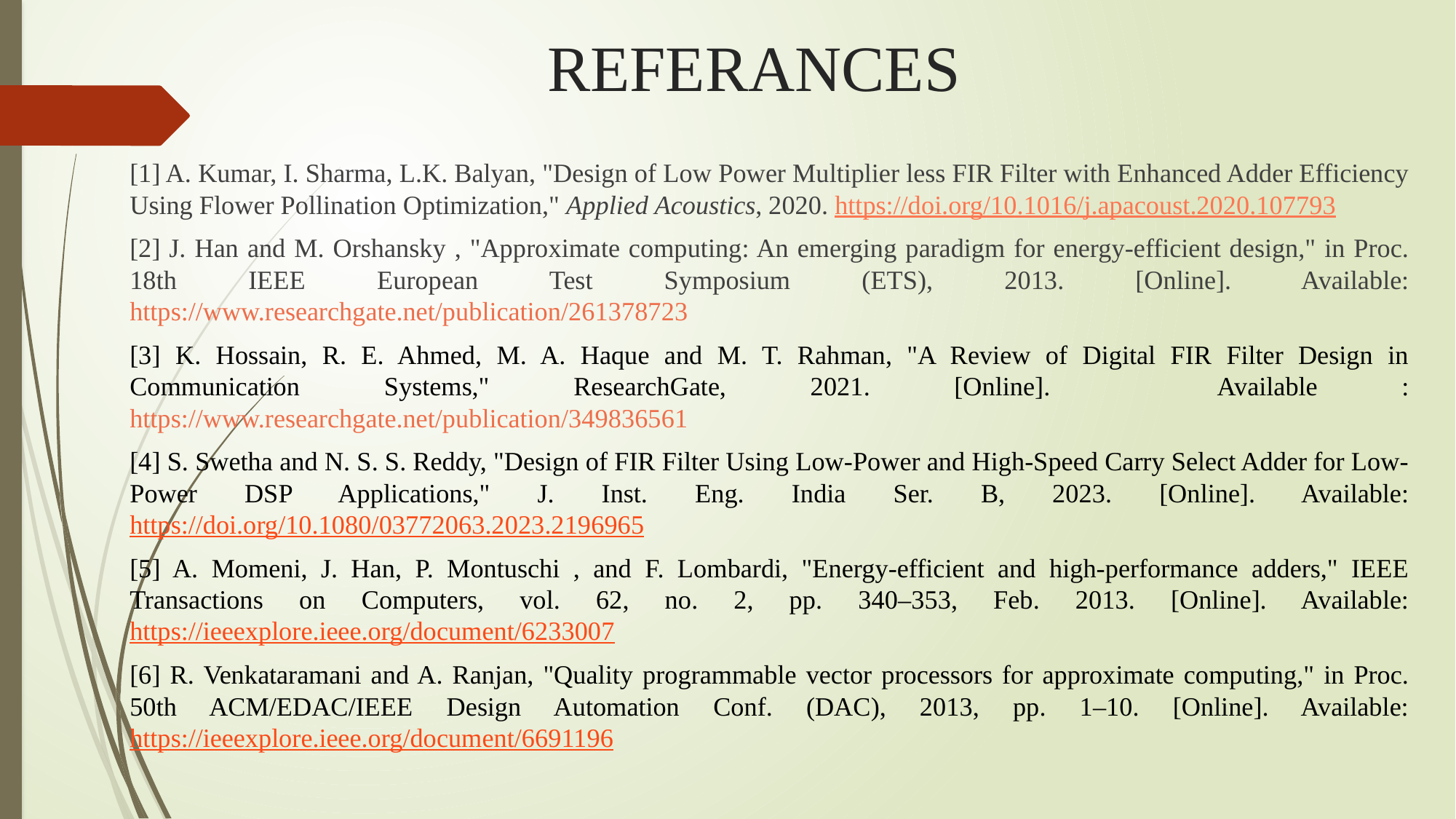

# REFERANCES
[1] A. Kumar, I. Sharma, L.K. Balyan, "Design of Low Power Multiplier less FIR Filter with Enhanced Adder Efficiency Using Flower Pollination Optimization," Applied Acoustics, 2020. https://doi.org/10.1016/j.apacoust.2020.107793
[2] J. Han and M. Orshansky , "Approximate computing: An emerging paradigm for energy-efficient design," in Proc. 18th IEEE European Test Symposium (ETS), 2013. [Online]. Available: https://www.researchgate.net/publication/261378723
[3] K. Hossain, R. E. Ahmed, M. A. Haque and M. T. Rahman, "A Review of Digital FIR Filter Design in Communication Systems," ResearchGate, 2021. [Online].  Available : https://www.researchgate.net/publication/349836561
[4] S. Swetha and N. S. S. Reddy, "Design of FIR Filter Using Low-Power and High-Speed Carry Select Adder for Low-Power DSP Applications," J. Inst. Eng. India Ser. B, 2023. [Online]. Available: https://doi.org/10.1080/03772063.2023.2196965
[5] A. Momeni, J. Han, P. Montuschi , and F. Lombardi, "Energy-efficient and high-performance adders," IEEE Transactions on Computers, vol. 62, no. 2, pp. 340–353, Feb. 2013. [Online]. Available: https://ieeexplore.ieee.org/document/6233007
[6] R. Venkataramani and A. Ranjan, "Quality programmable vector processors for approximate computing," in Proc. 50th ACM/EDAC/IEEE Design Automation Conf. (DAC), 2013, pp. 1–10. [Online]. Available: https://ieeexplore.ieee.org/document/6691196